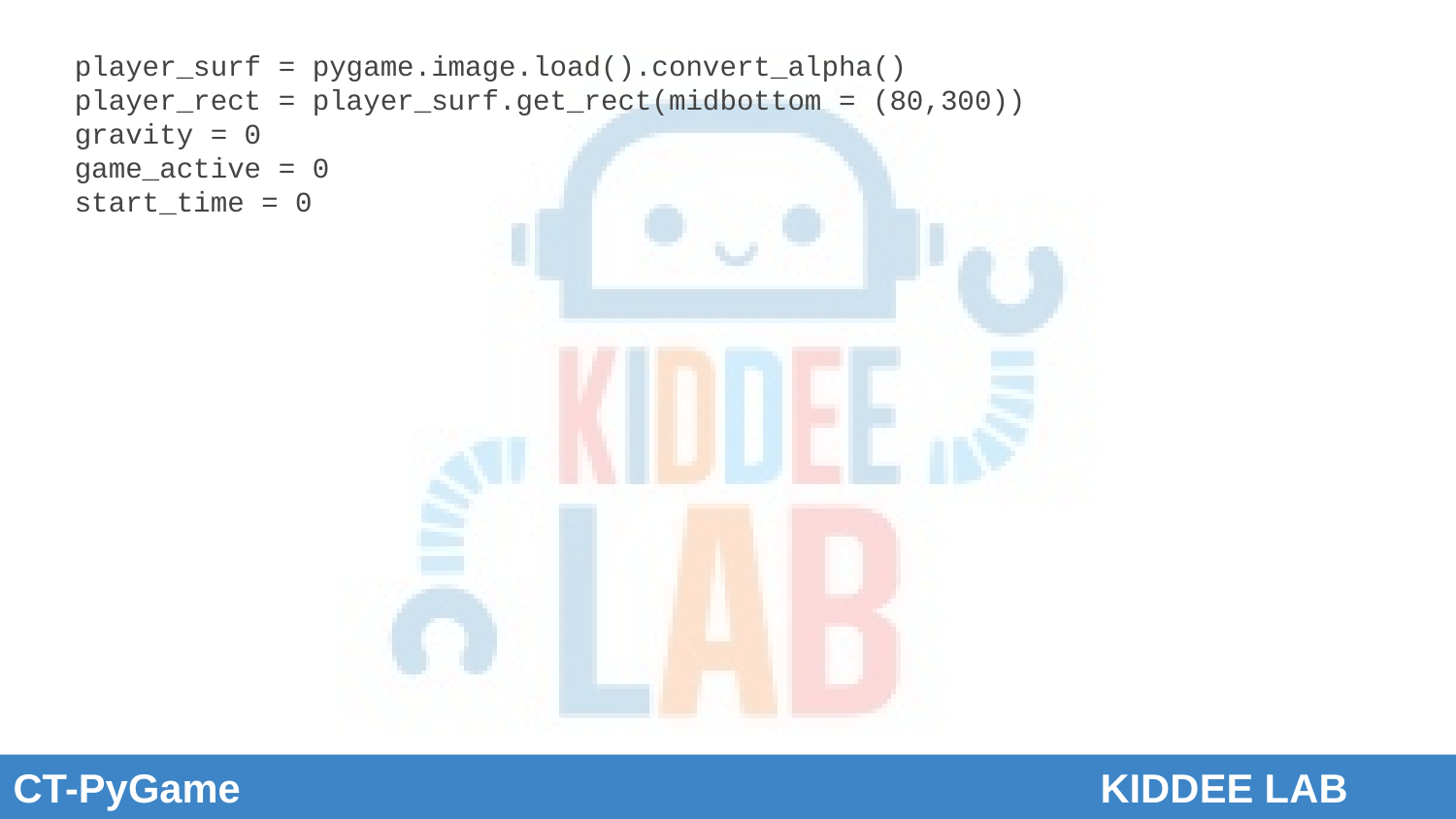

# player_surf = pygame.image.load().convert_alpha()
player_rect = player_surf.get_rect(midbottom = (80,300))
gravity = 0
game_active = 0
start_time = 0